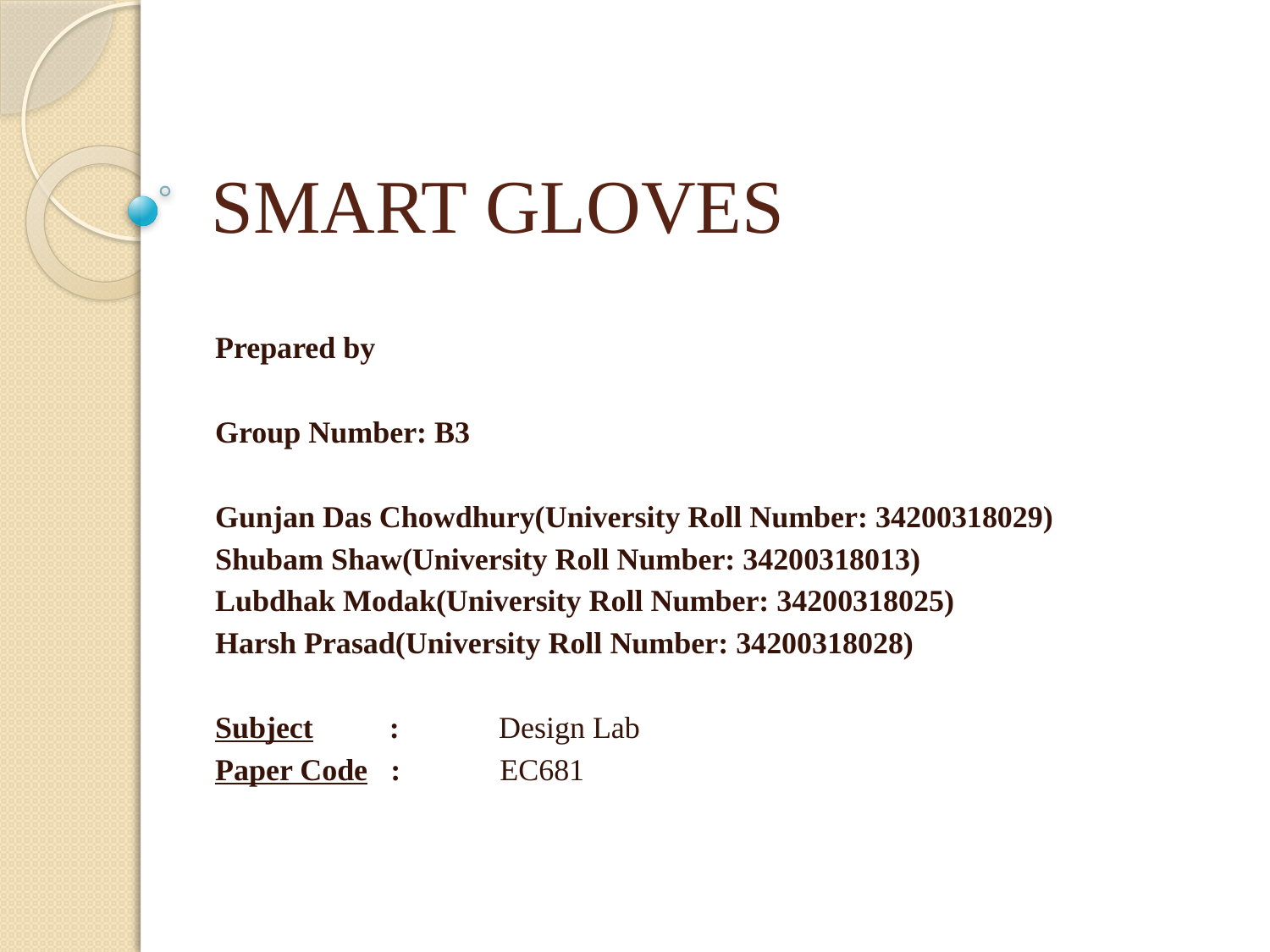

# SMART GLOVES

Prepared by

Group Number: B3

Gunjan Das Chowdhury(University Roll Number: 34200318029)
Shubam Shaw(University Roll Number: 34200318013)
Lubdhak Modak(University Roll Number: 34200318025)
Harsh Prasad(University Roll Number: 34200318028)

Subject          :             Design Lab
Paper Code   :             EC681